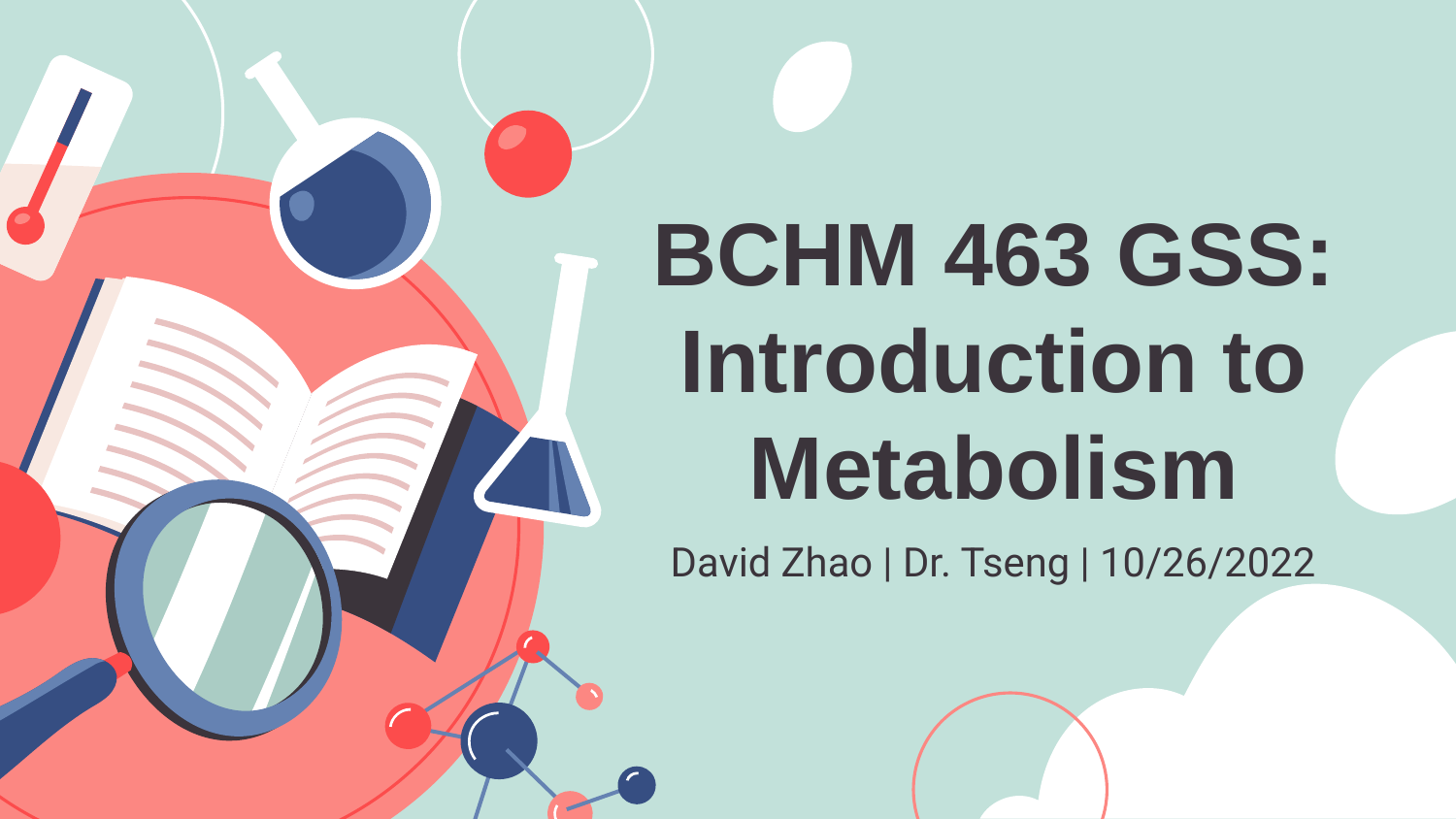

# BCHM 463 GSS: Introduction to Metabolism

David Zhao | Dr. Tseng | 10/26/2022